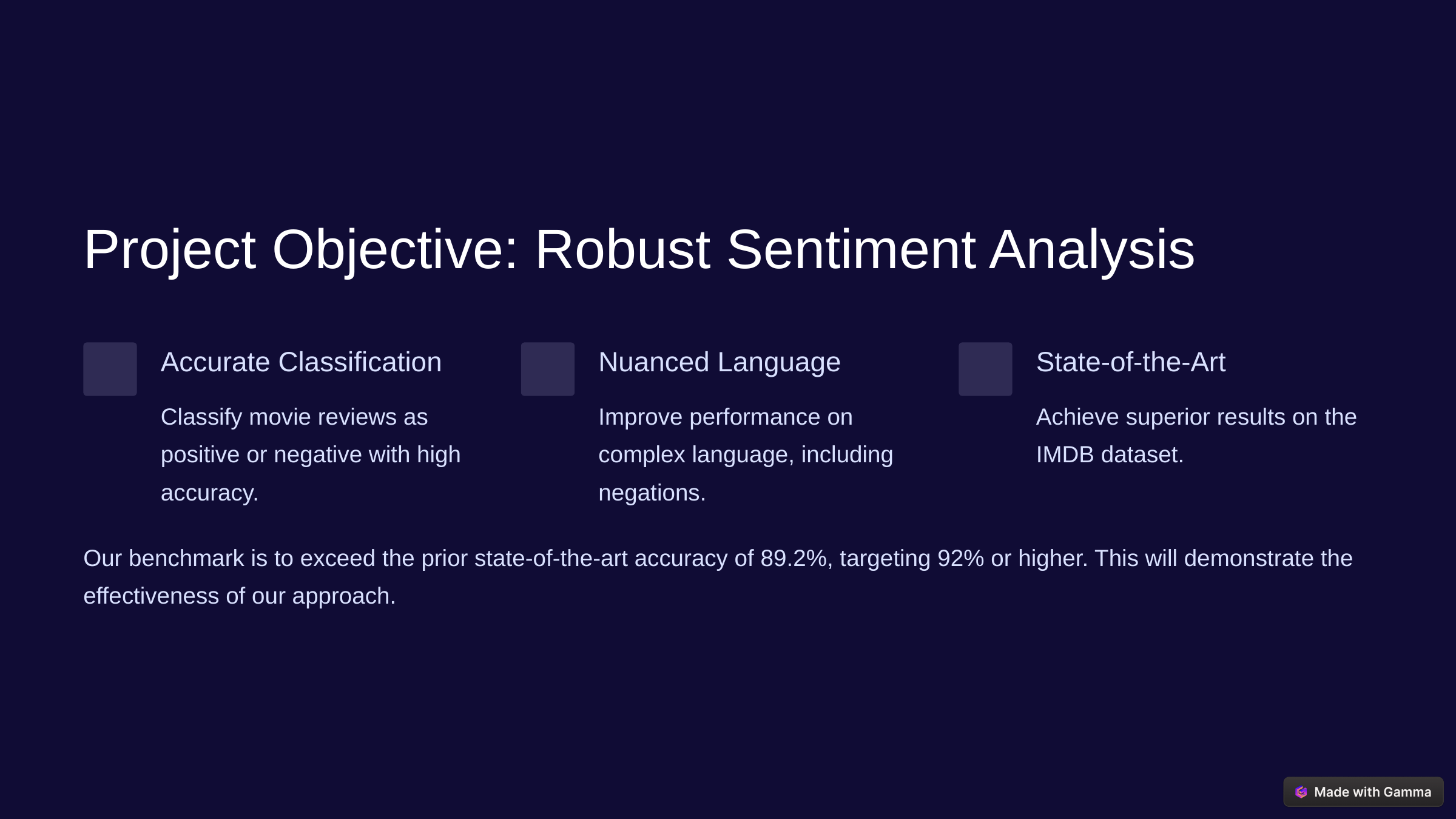

Project Objective: Robust Sentiment Analysis

Accurate Classification

Nuanced Language

State-of-the-Art
Classify movie reviews as positive or negative with high accuracy.
Improve performance on complex language, including negations.
Achieve superior results on the IMDB dataset.
Our benchmark is to exceed the prior state-of-the-art accuracy of 89.2%, targeting 92% or higher. This will demonstrate the effectiveness of our approach.